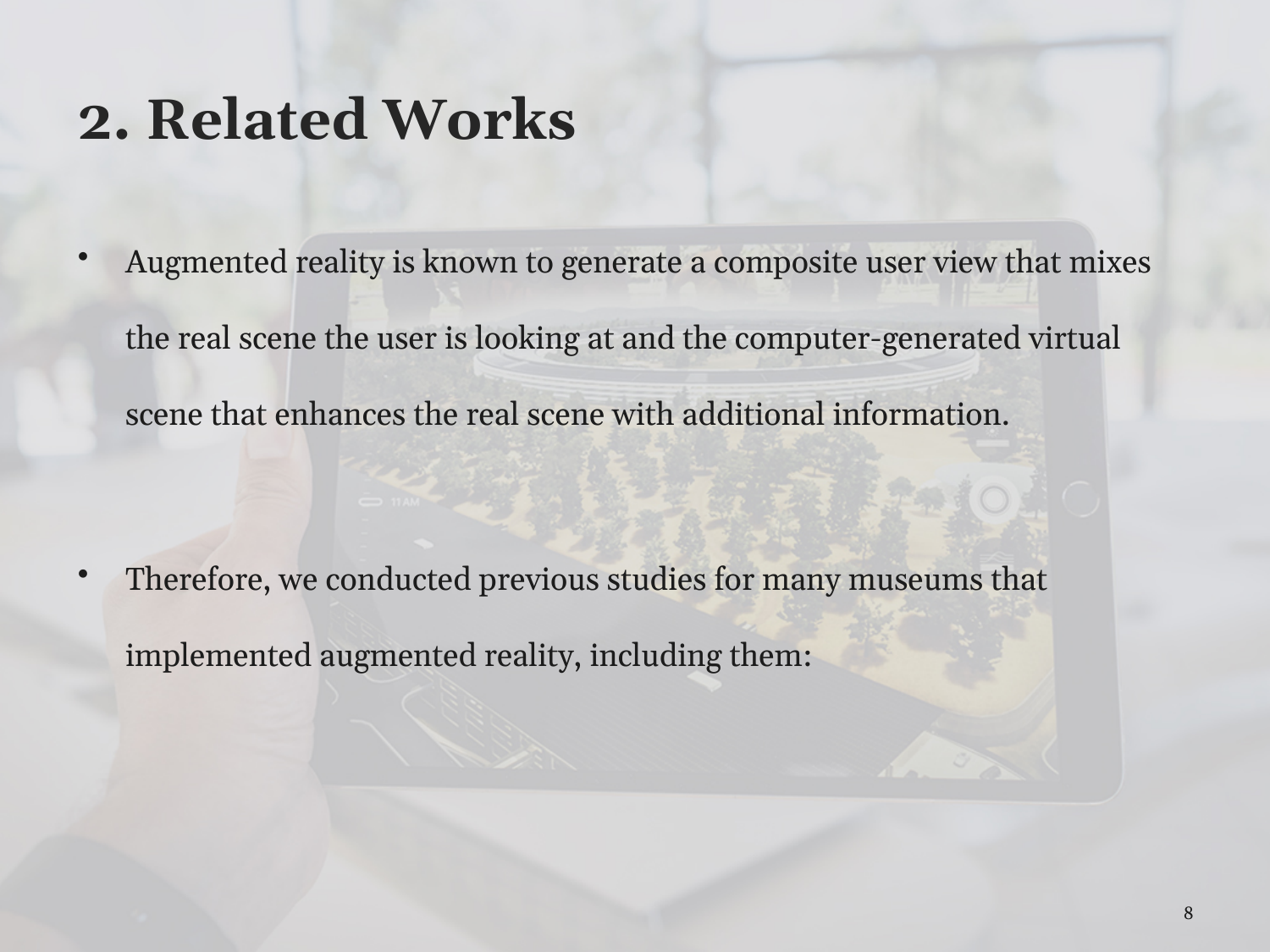

# 2. Related Works
Augmented reality is known to generate a composite user view that mixes the real scene the user is looking at and the computer-generated virtual scene that enhances the real scene with additional information.

Therefore, we conducted previous studies for many museums that implemented augmented reality, including them:

8